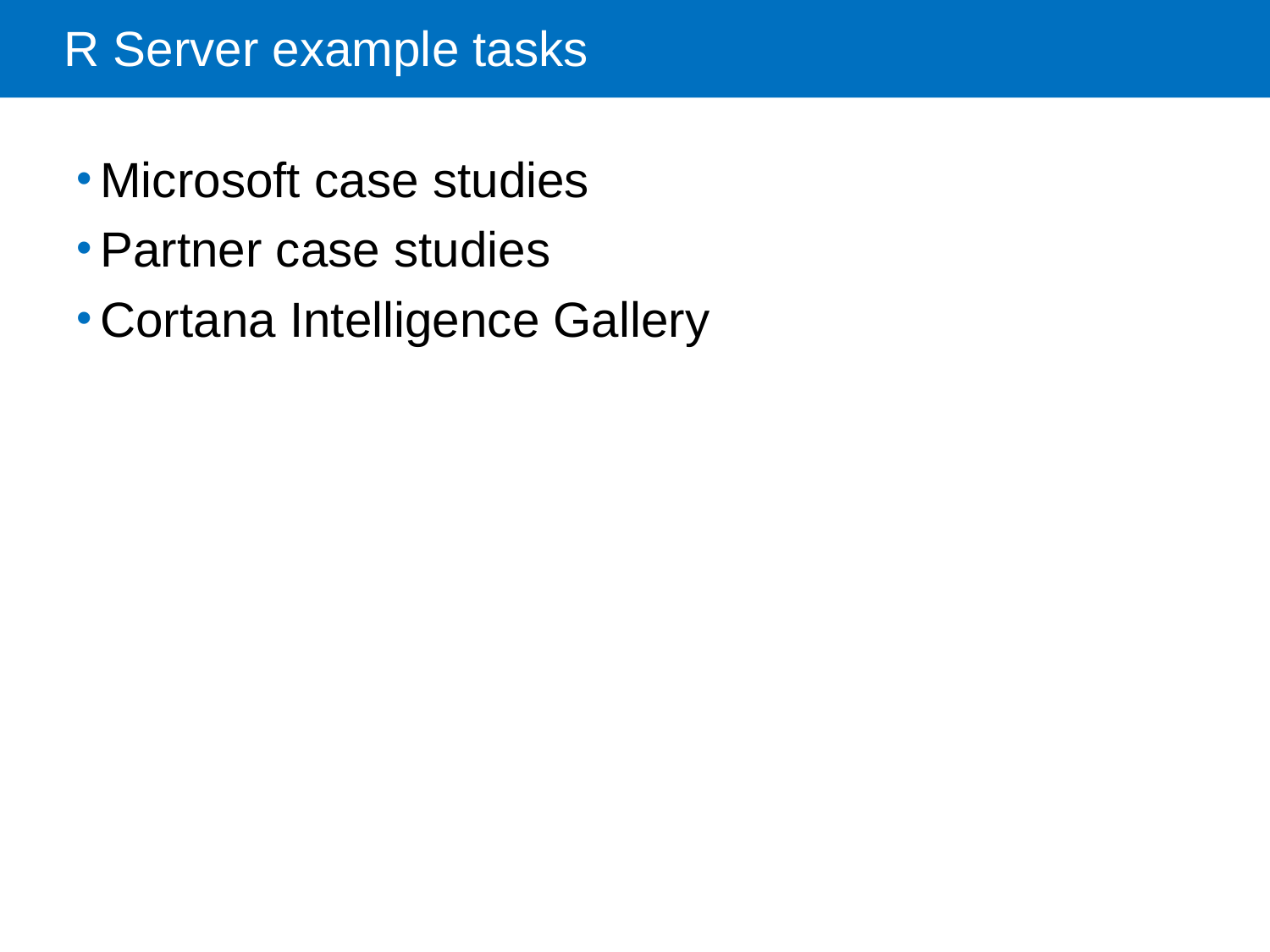

# R Server example tasks
Microsoft case studies
Partner case studies
Cortana Intelligence Gallery